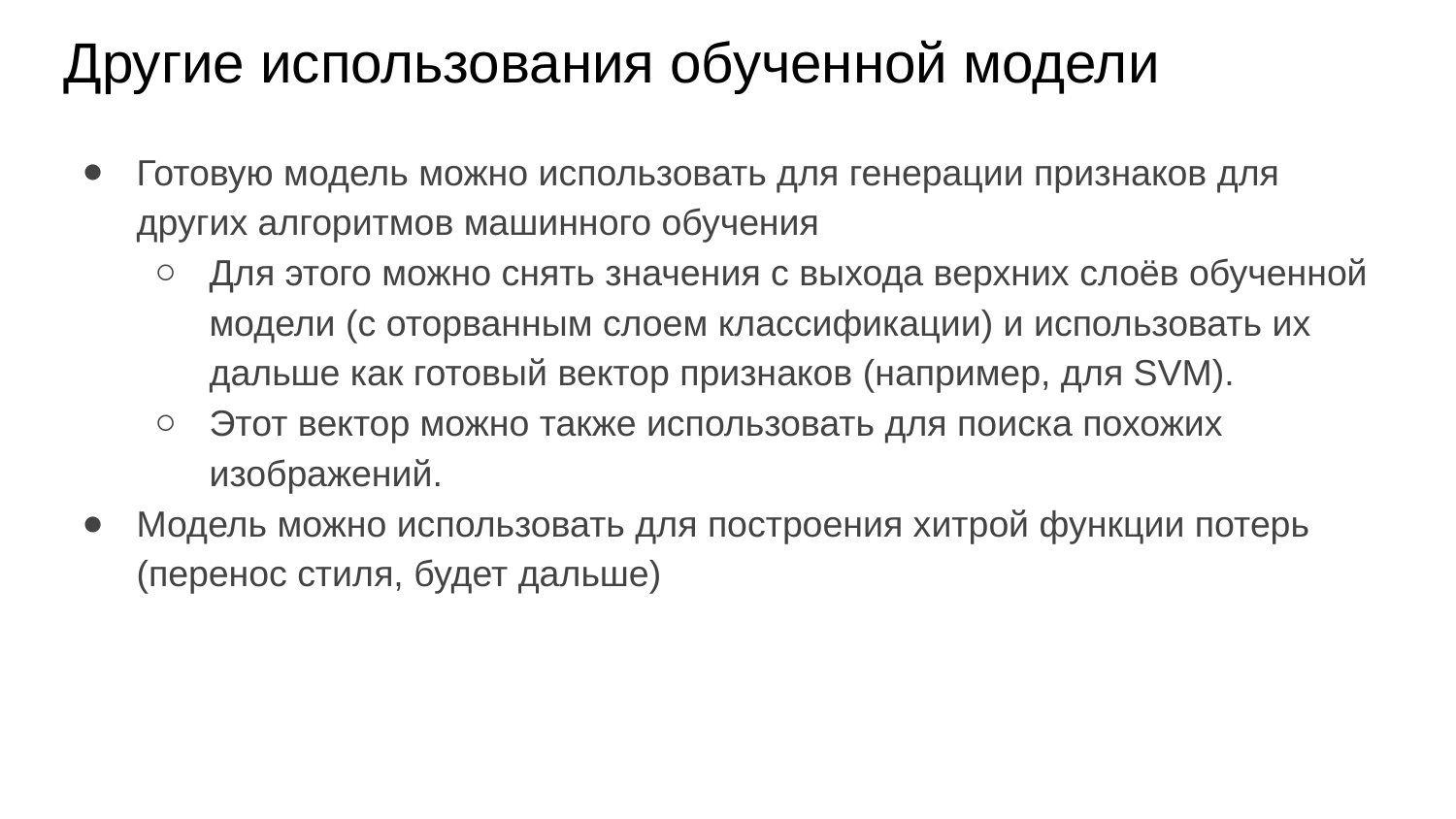

# Другие использования обученной модели
Готовую модель можно использовать для генерации признаков для других алгоритмов машинного обучения
Для этого можно снять значения с выхода верхних слоёв обученной модели (с оторванным слоем классификации) и использовать их дальше как готовый вектор признаков (например, для SVM).
Этот вектор можно также использовать для поиска похожих изображений.
Модель можно использовать для построения хитрой функции потерь (перенос стиля, будет дальше)